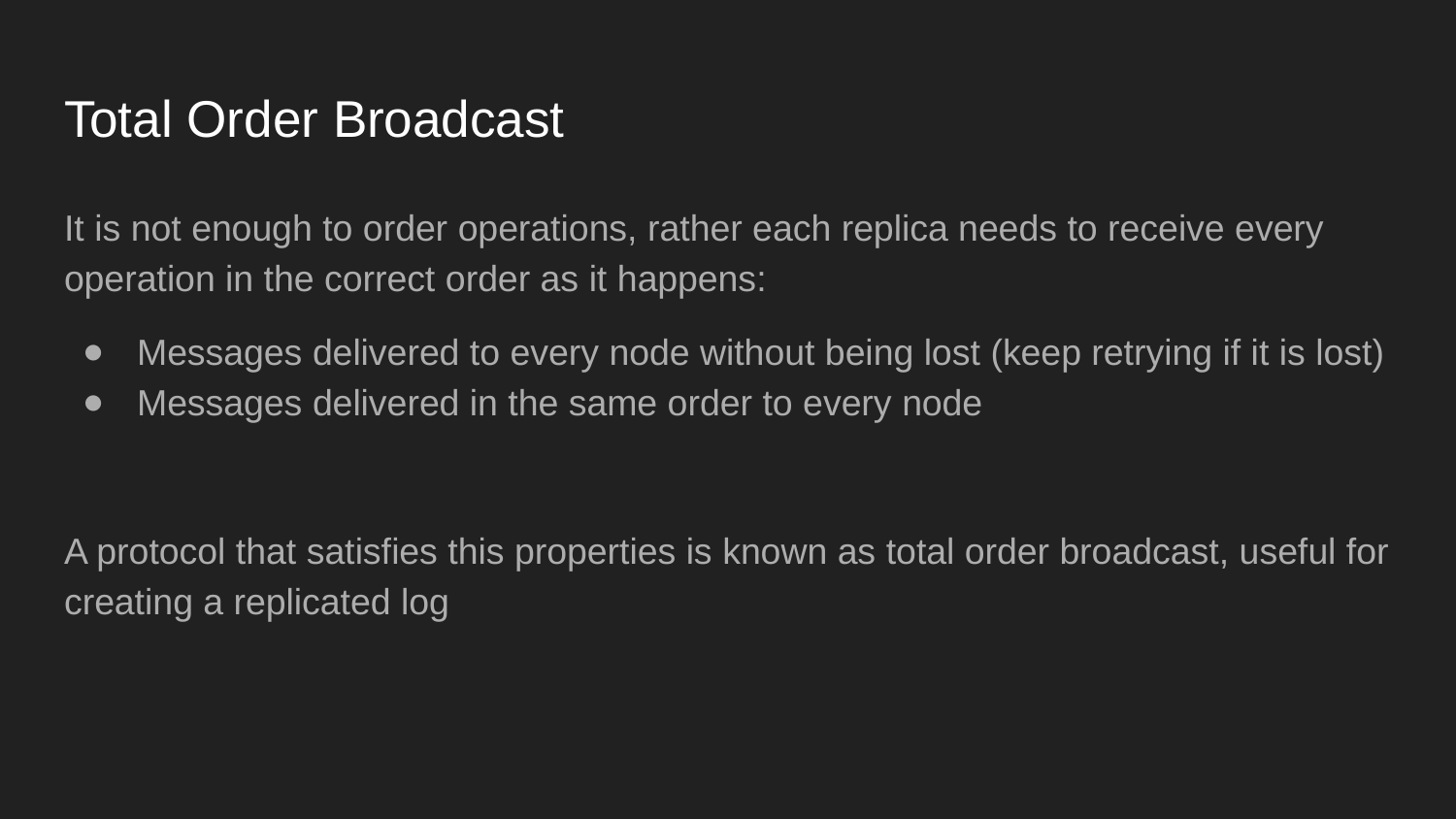

# Total Order Broadcast
It is not enough to order operations, rather each replica needs to receive every operation in the correct order as it happens:
Messages delivered to every node without being lost (keep retrying if it is lost)
Messages delivered in the same order to every node

A protocol that satisfies this properties is known as total order broadcast, useful for creating a replicated log